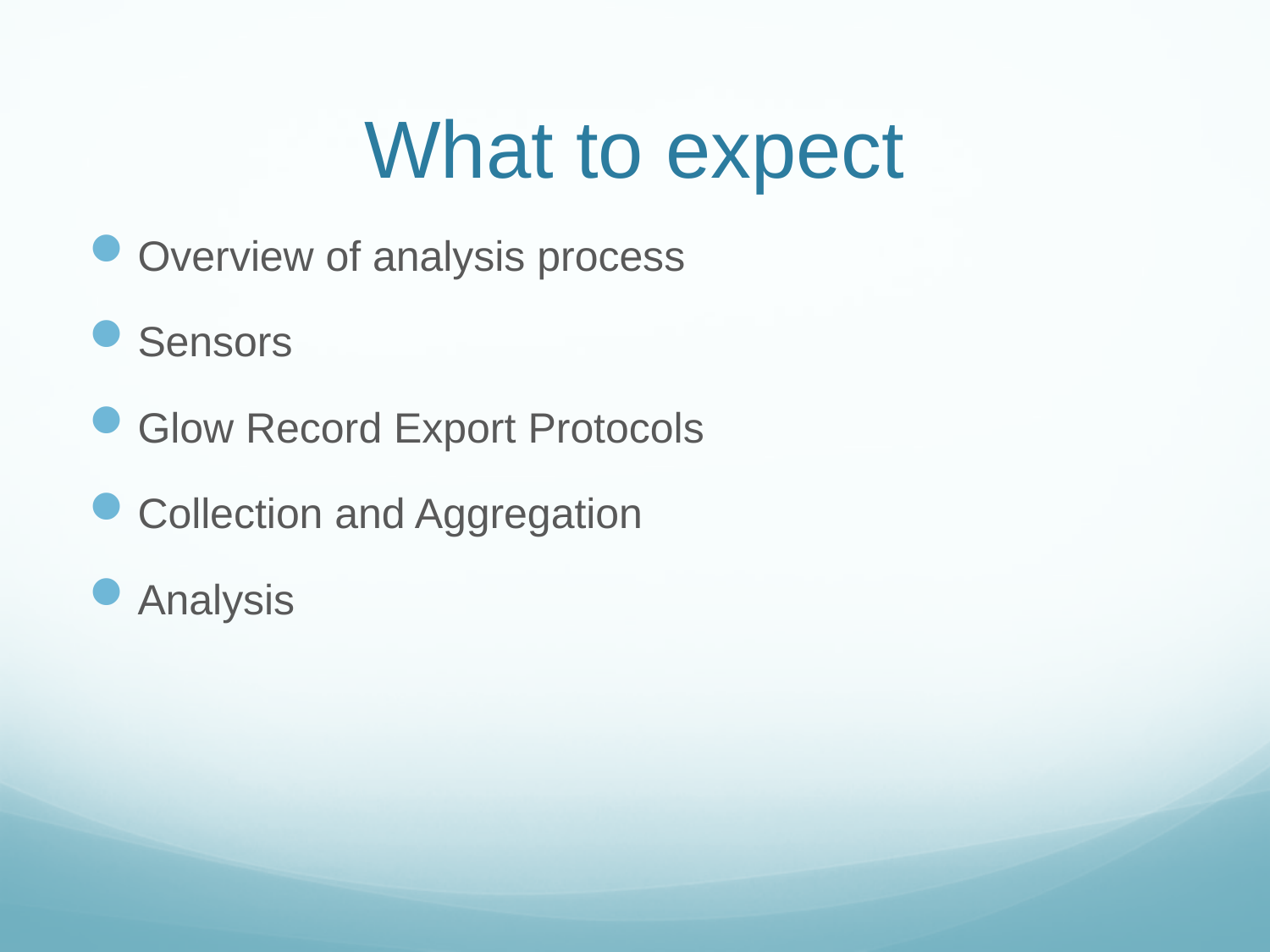

# What to expect
Overview of analysis process
Sensors
Glow Record Export Protocols
Collection and Aggregation
Analysis